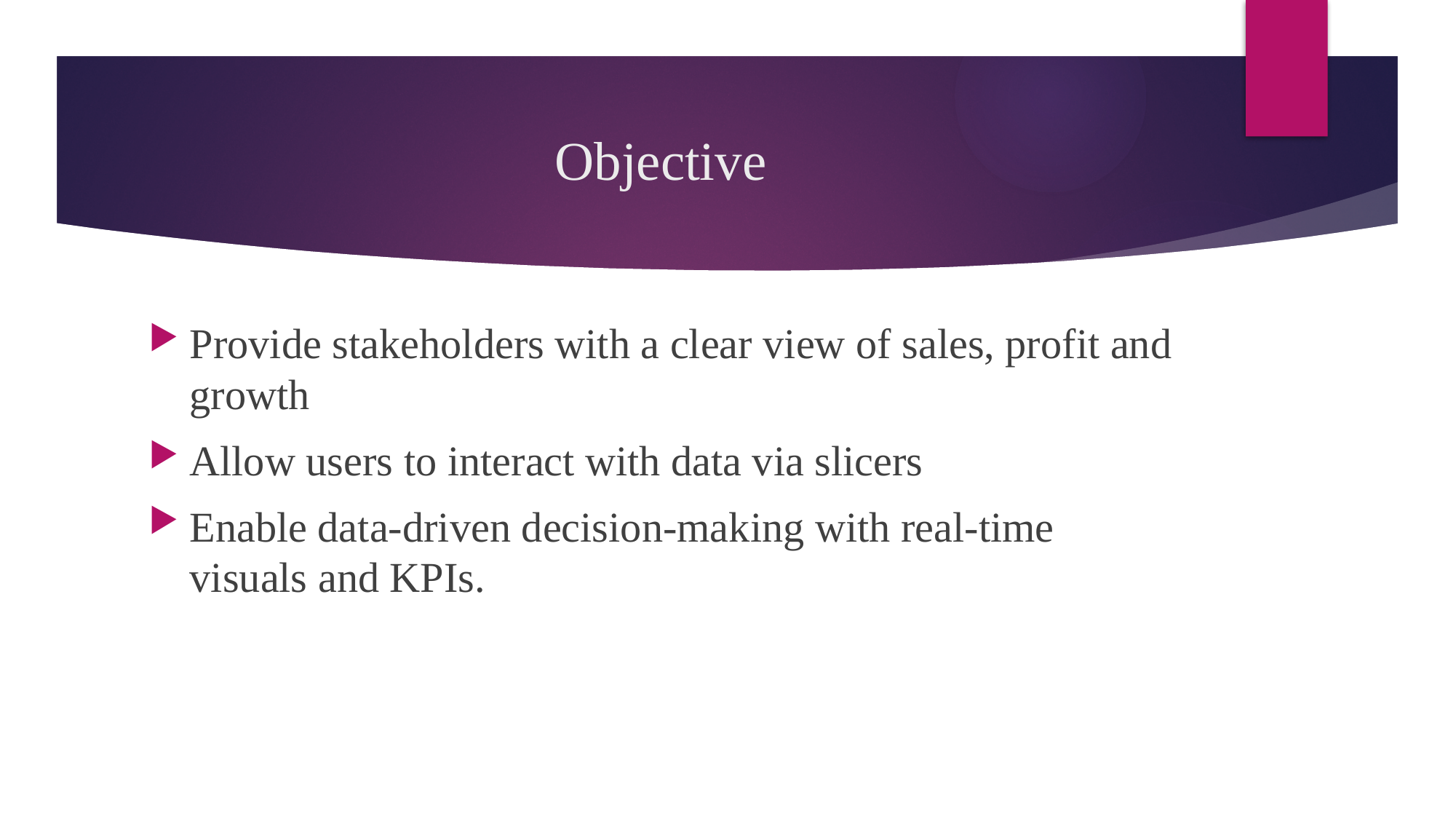

# Objective
Provide stakeholders with a clear view of sales, profit and growth
Allow users to interact with data via slicers
Enable data-driven decision-making with real-time visuals and KPIs.